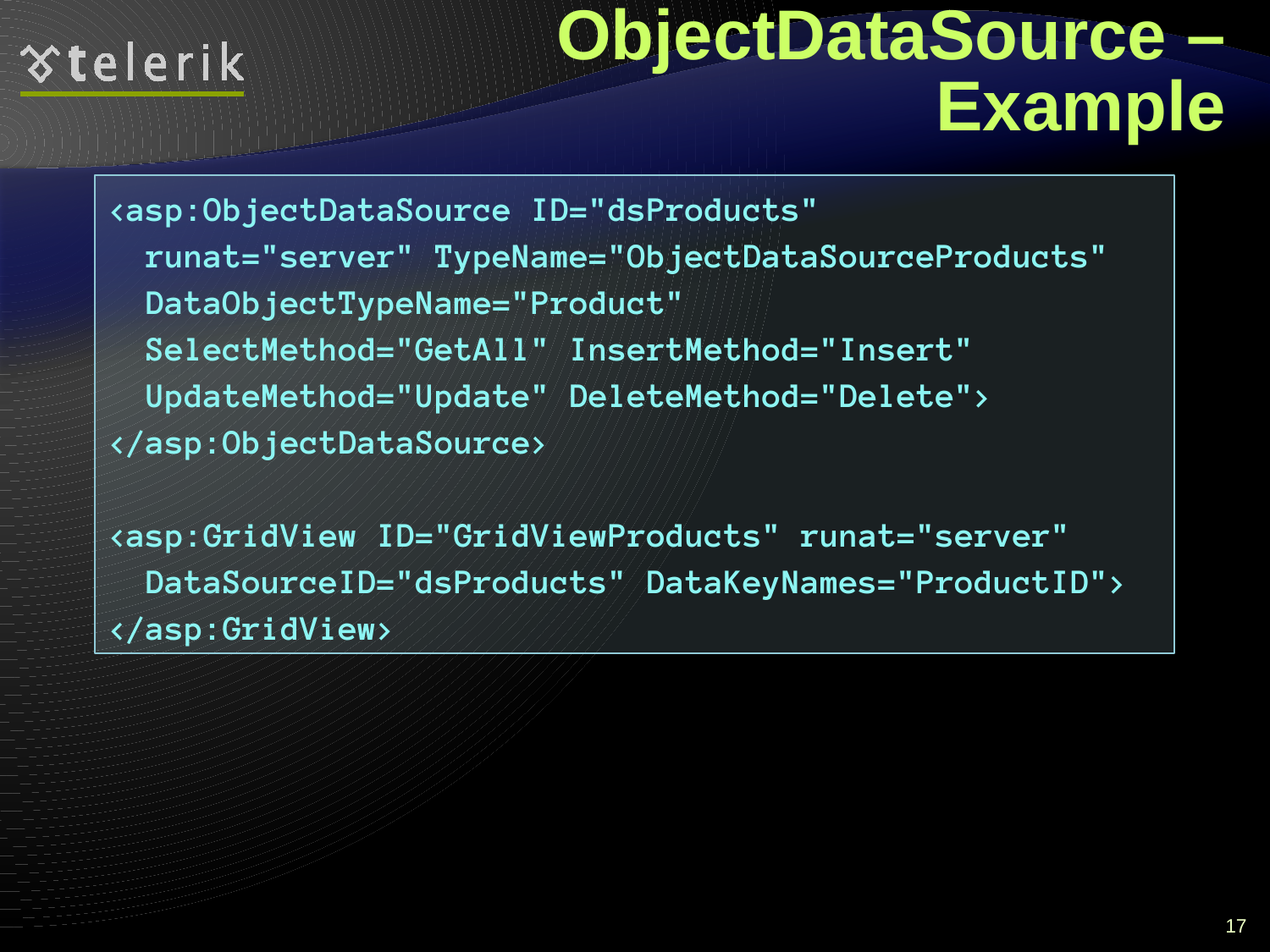

# ObjectDataSource – Example
<asp:ObjectDataSource ID="dsProducts"
  runat="server" TypeName="ObjectDataSourceProducts"
  DataObjectTypeName="Product"
  SelectMethod="GetAll" InsertMethod="Insert"
  UpdateMethod="Update" DeleteMethod="Delete">
</asp:ObjectDataSource>

<asp:GridView ID="GridViewProducts" runat="server"
  DataSourceID="dsProducts" DataKeyNames="ProductID">
</asp:GridView>
17